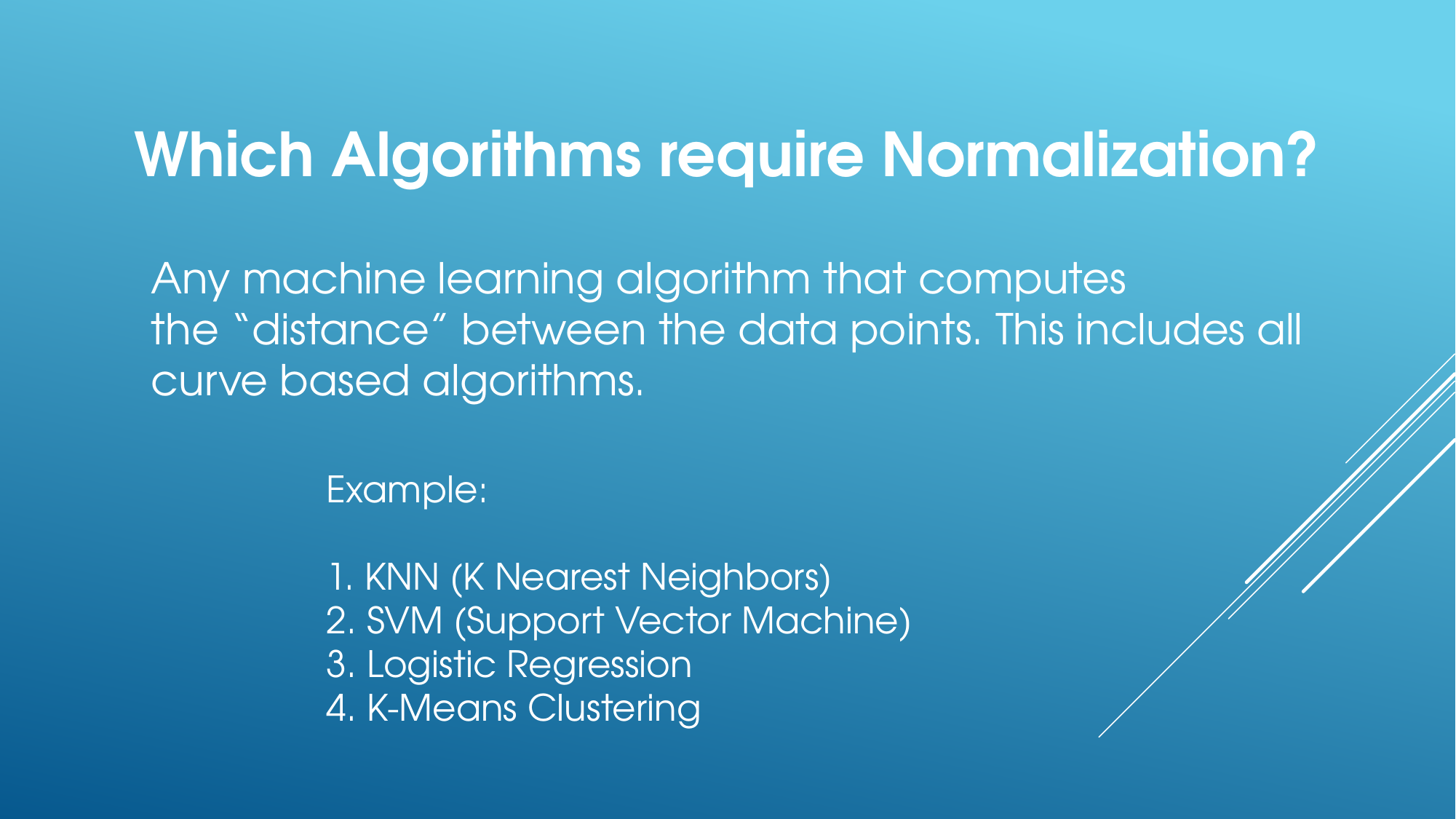

Which Algorithms require Normalization?
Any machine learning algorithm that computes
the “distance” between the data points. This includes all
curve based algorithms.

Example:
1. KNN (K Nearest Neighbors)
2. SVM (Support Vector Machine)
3. Logistic Regression
4. K-Means Clustering